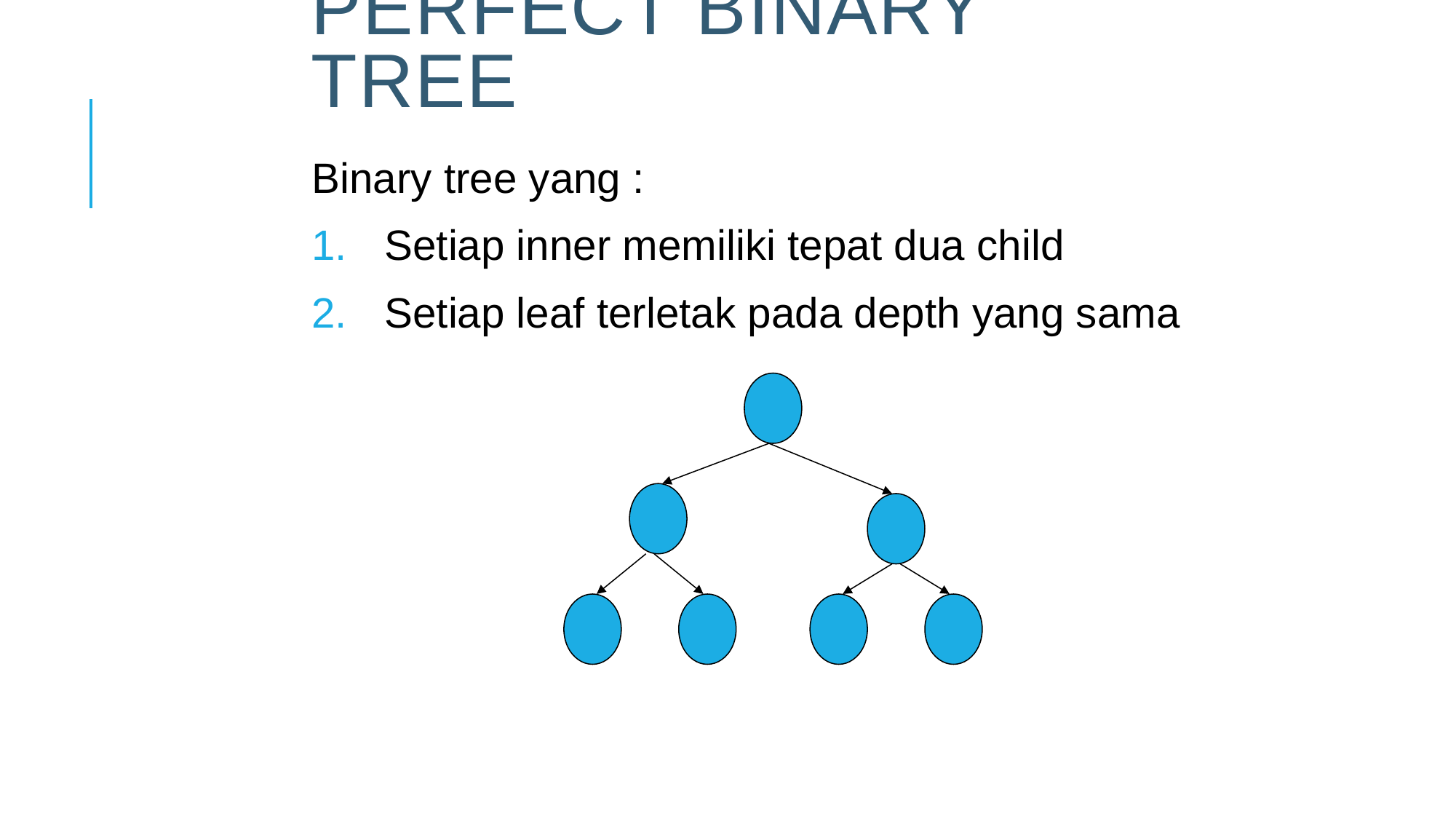

# Perfect Binary Tree
Binary tree yang :
Setiap inner memiliki tepat dua child
Setiap leaf terletak pada depth yang sama